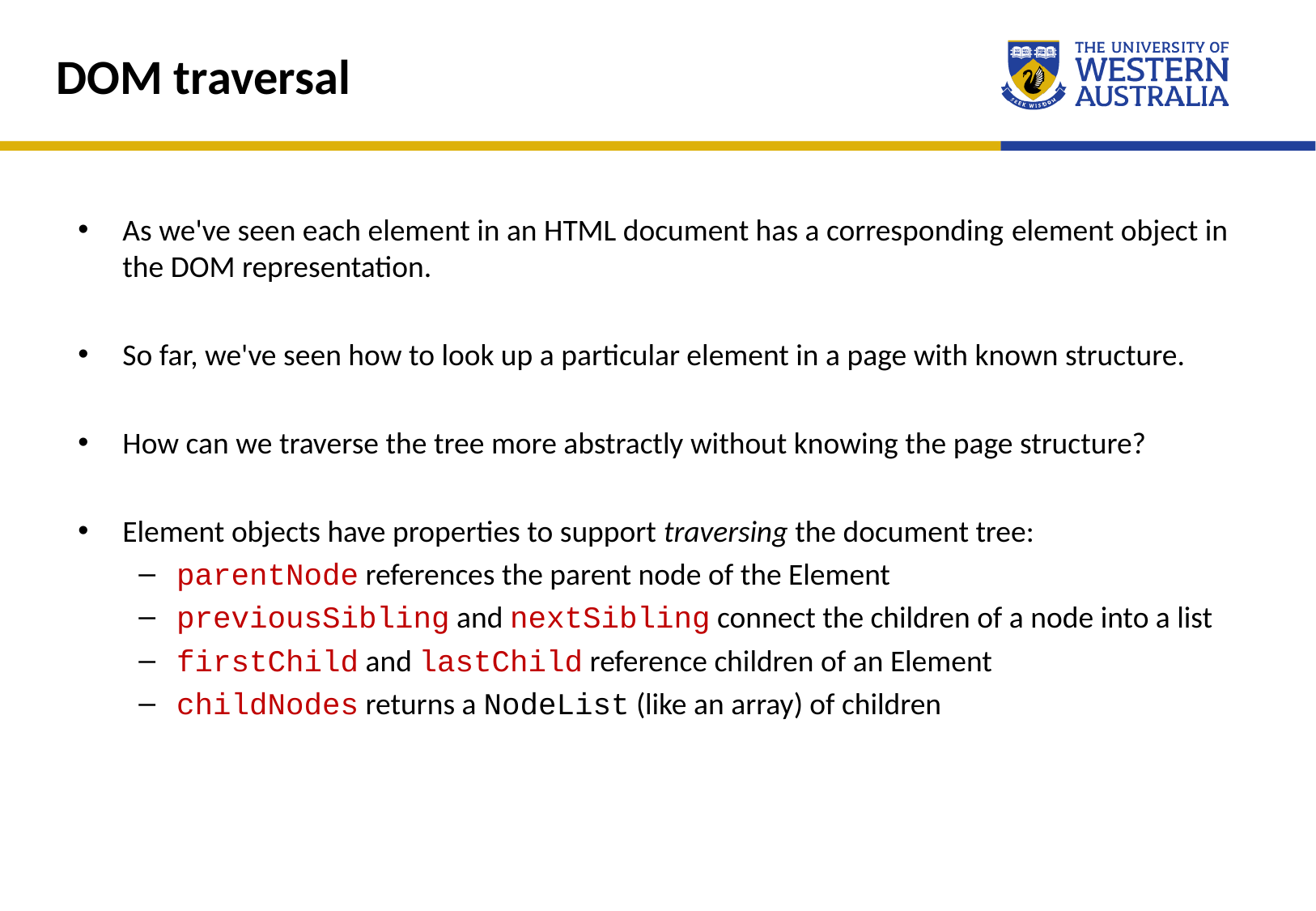

DOM traversal
As we've seen each element in an HTML document has a corresponding element object in the DOM representation.

So far, we've seen how to look up a particular element in a page with known structure.

How can we traverse the tree more abstractly without knowing the page structure?

Element objects have properties to support traversing the document tree:
parentNode references the parent node of the Element
previousSibling and nextSibling connect the children of a node into a list
firstChild and lastChild reference children of an Element
childNodes returns a NodeList (like an array) of children